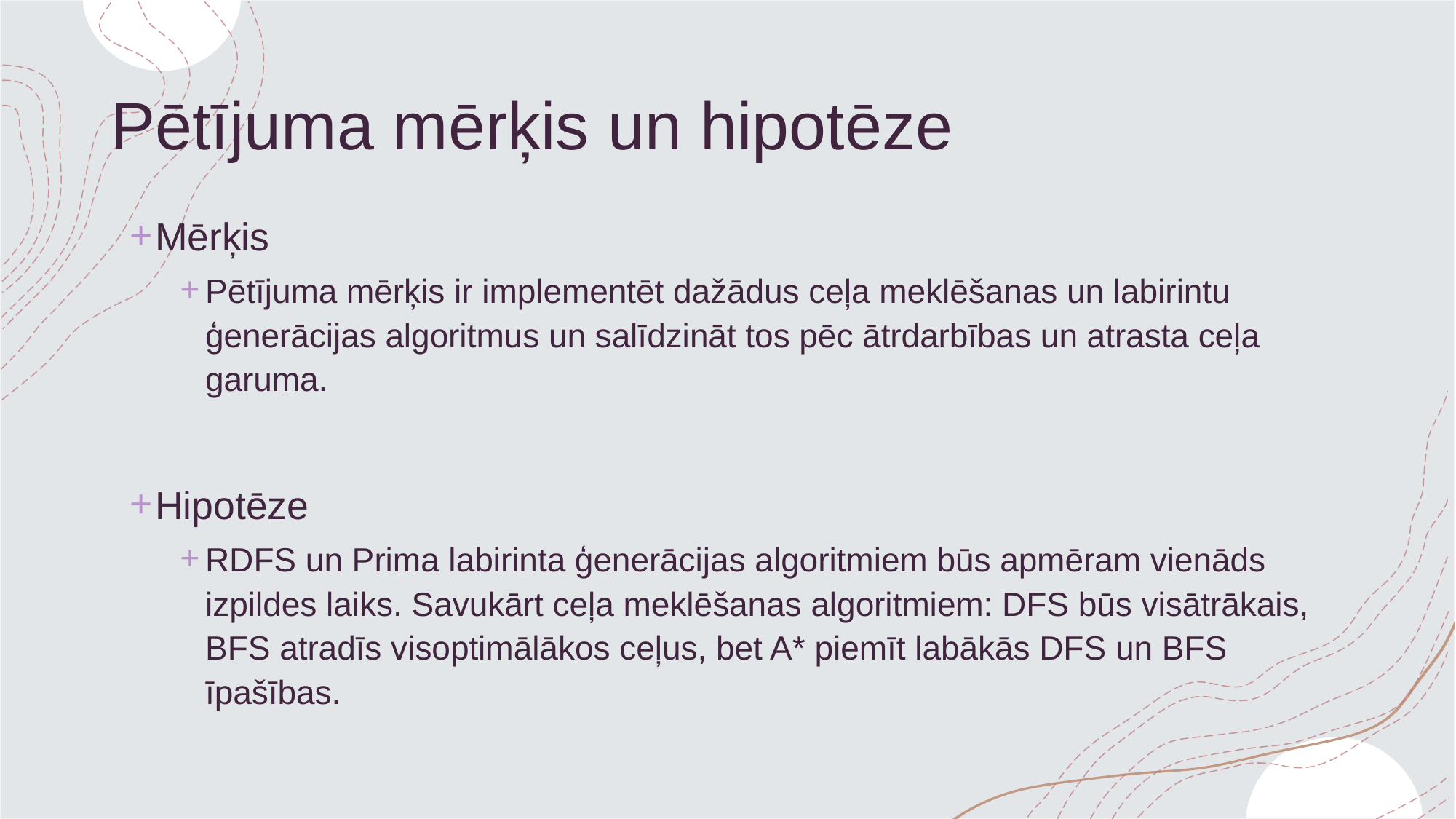

# Pētījuma mērķis un hipotēze
Mērķis
Pētījuma mērķis ir implementēt dažādus ceļa meklēšanas un labirintu ģenerācijas algoritmus un salīdzināt tos pēc ātrdarbības un atrasta ceļa garuma.

Hipotēze
RDFS un Prima labirinta ģenerācijas algoritmiem būs apmēram vienāds izpildes laiks. Savukārt ceļa meklēšanas algoritmiem: DFS būs visātrākais, BFS atradīs visoptimālākos ceļus, bet A* piemīt labākās DFS un BFS īpašības.